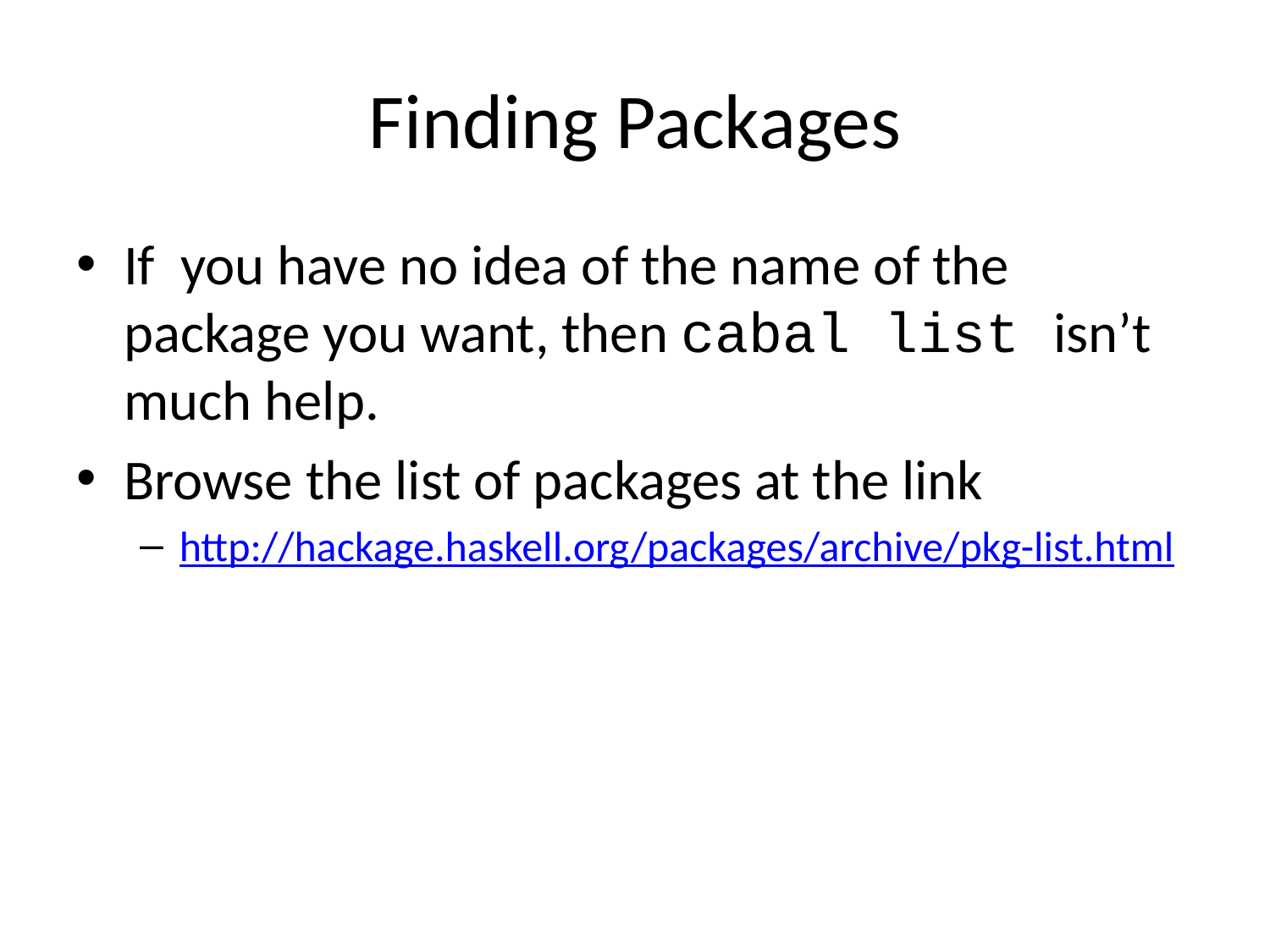

# Finding Packages
If  you have no idea of the name of the package you want, then cabal list isn’t  much help.
Browse the list of packages at the link
http://hackage.haskell.org/packages/archive/pkg-list.html